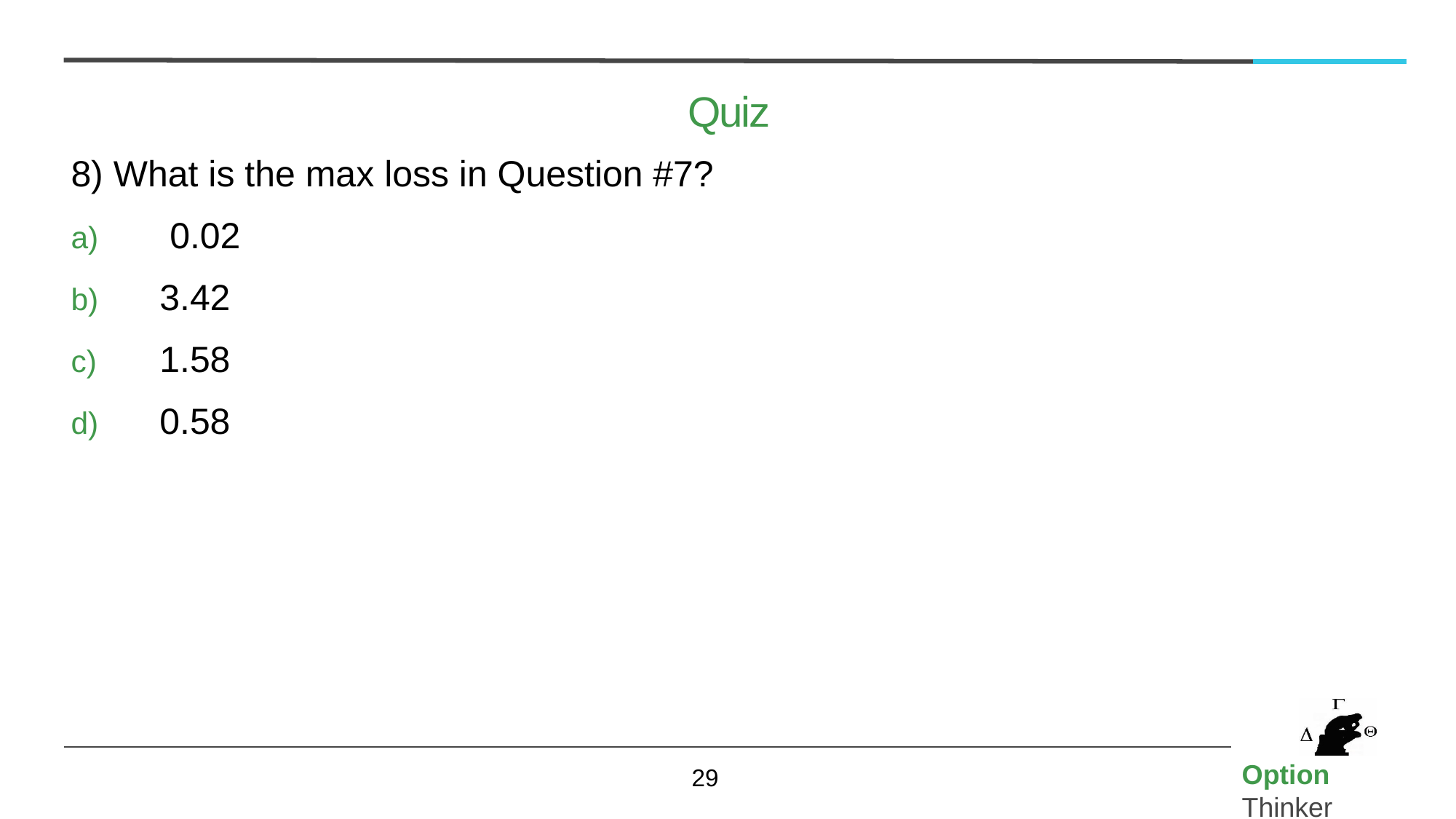

# Quiz
8) What is the max loss in Question #7?
 0.02
3.42
1.58
0.58